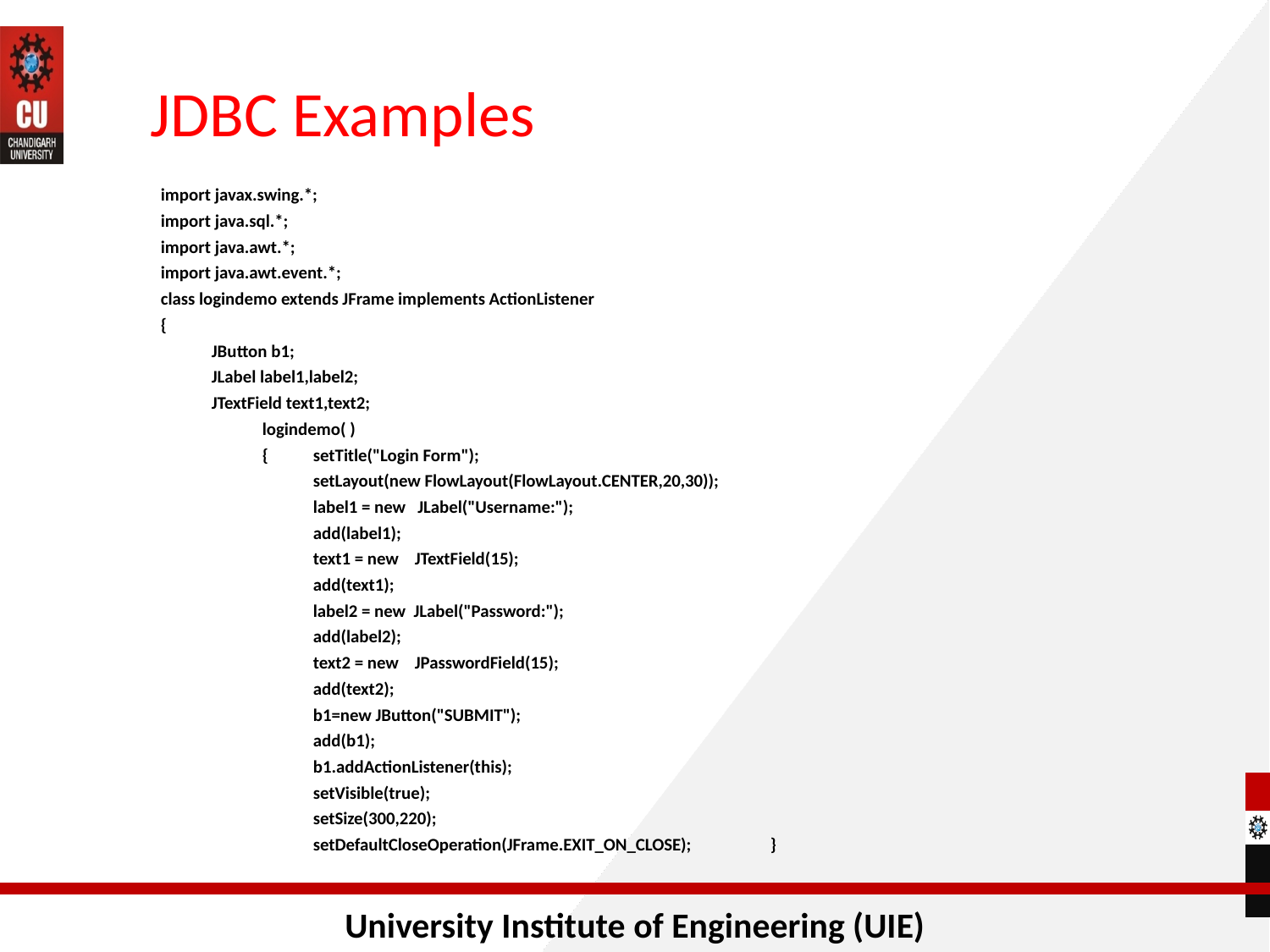

# JDBC Examples
import javax.swing.*;
import java.sql.*;
import java.awt.*;
import java.awt.event.*;
class logindemo extends JFrame implements ActionListener
{
	JButton b1;
	JLabel label1,label2;
	JTextField text1,text2;
		logindemo( )
		{	setTitle("Login Form");
			setLayout(new FlowLayout(FlowLayout.CENTER,20,30));
			label1 = new   JLabel("Username:");
			add(label1);
			text1 = new    JTextField(15);
			add(text1);
			label2 = new  JLabel("Password:");
			add(label2);
			text2 = new    JPasswordField(15);
			add(text2);
			b1=new JButton("SUBMIT");
			add(b1);
			b1.addActionListener(this);
			setVisible(true);
			setSize(300,220);
			setDefaultCloseOperation(JFrame.EXIT_ON_CLOSE);		}